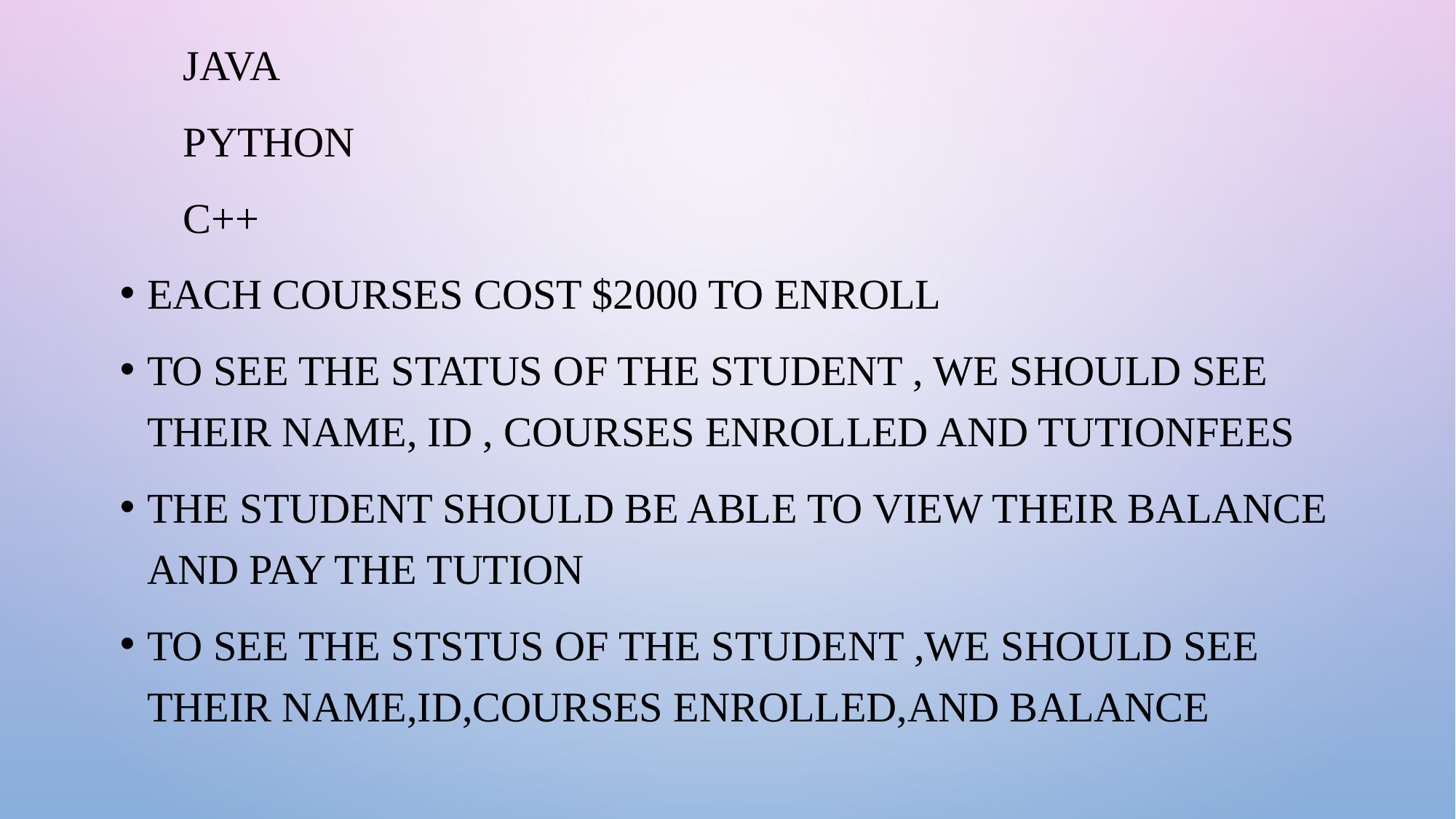

JAVA
      PYTHON
      C++
EACH COURSES COST $2000 TO ENROLL
TO SEE THE STATUS OF THE STUDENT , WE SHOULD SEE THEIR NAME, ID , COURSES ENROLLED AND TUTIONFEES
THE STUDENT SHOULD BE ABLE TO VIEW THEIR BALANCE AND PAY THE TUTION
TO SEE THE STSTUS OF THE STUDENT ,WE SHOULD SEE THEIR NAME,ID,COURSES ENROLLED,AND BALANCE
#